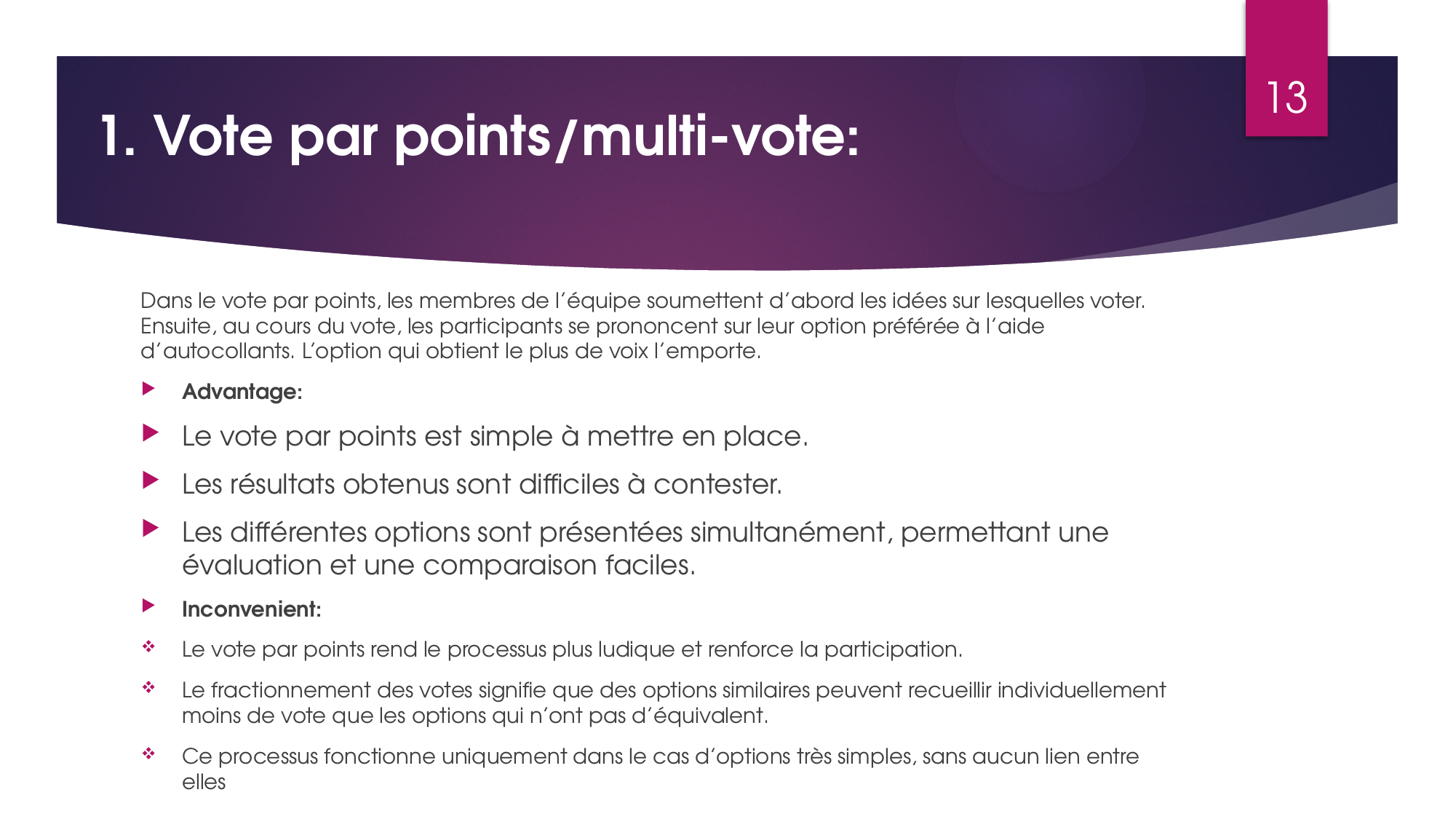

13
1. Vote par points/multi-vote:
Dans le vote par points, les membres de l’équipe soumettent d’abord les idées sur lesquelles voter. Ensuite, au cours du vote, les participants se prononcent sur leur option préférée à l’aide d’autocollants. L’option qui obtient le plus de voix l’emporte.
Advantage:
Le vote par points est simple à mettre en place.
Les résultats obtenus sont difficiles à contester.
Les différentes options sont présentées simultanément, permettant une évaluation et une comparaison faciles.
Inconvenient:
Le vote par points rend le processus plus ludique et renforce la participation.
Le fractionnement des votes signifie que des options similaires peuvent recueillir individuellement moins de vote que les options qui n’ont pas d’équivalent.
Ce processus fonctionne uniquement dans le cas d’options très simples, sans aucun lien entre elles